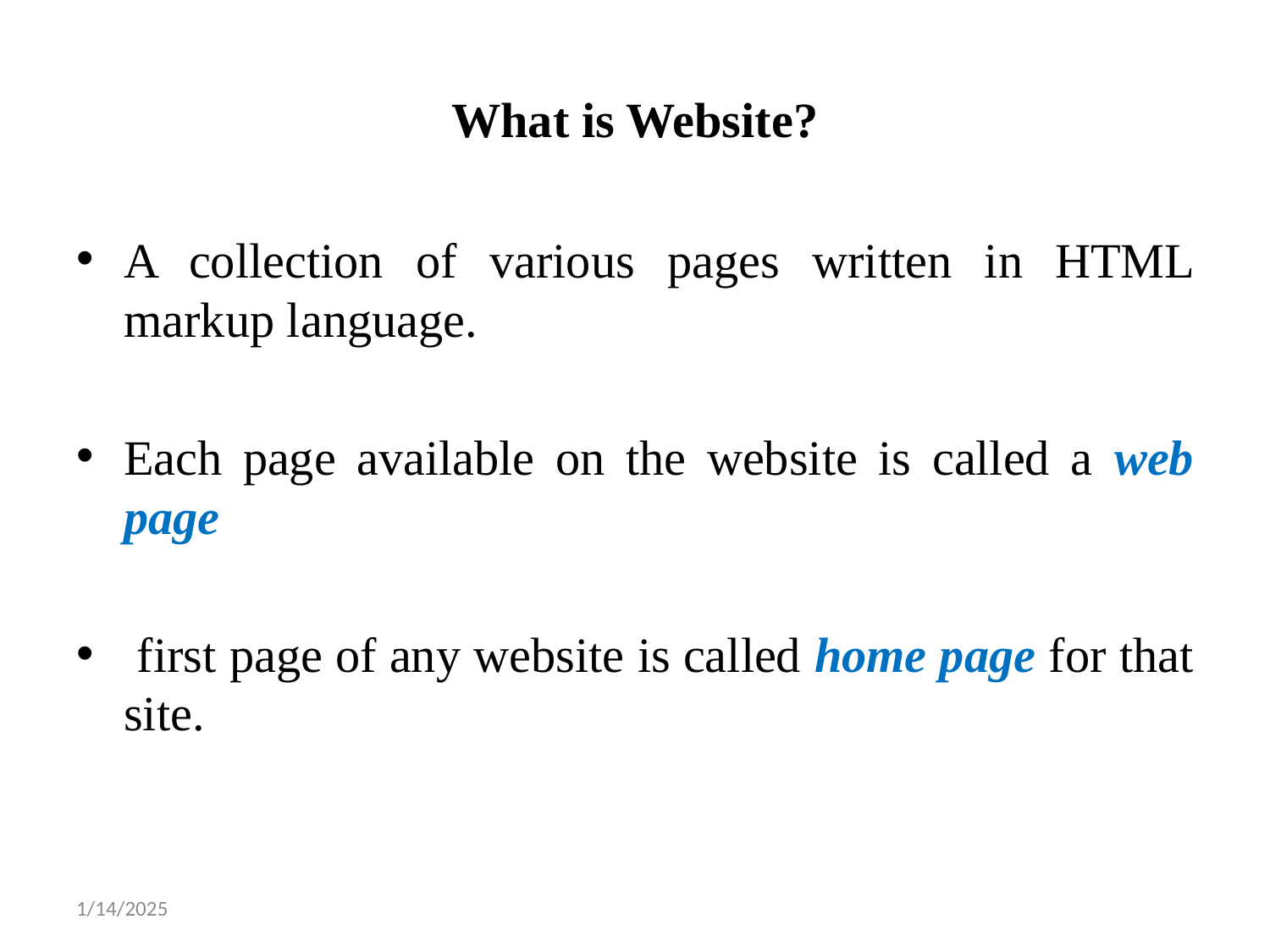

# What is Website?
A collection of various pages written in HTML markup language.

Each page available on the website is called a web page

 first page of any website is called home page for that site.
1/14/2025